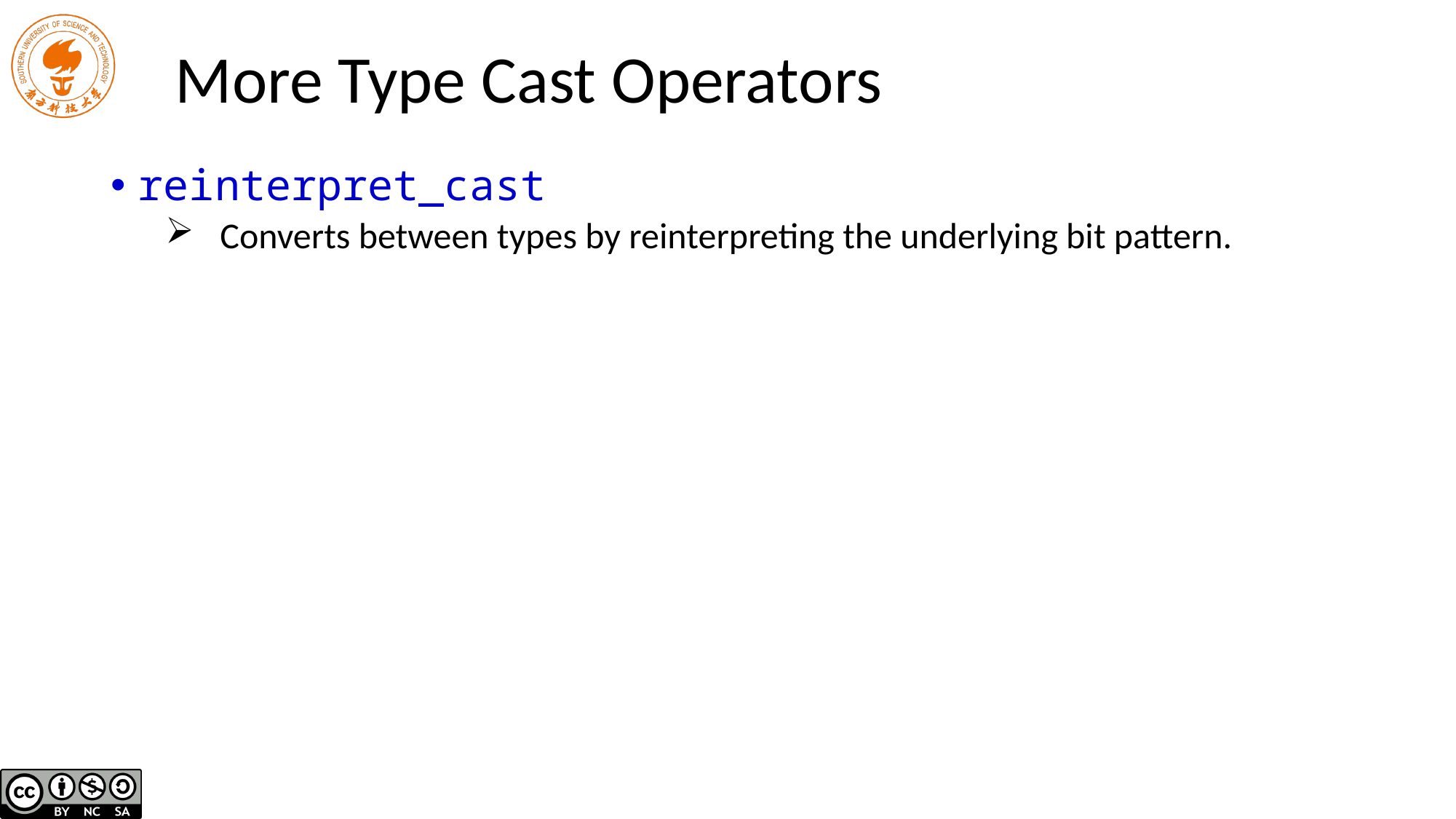

# More Type Cast Operators
reinterpret_cast
Converts between types by reinterpreting the underlying bit pattern.